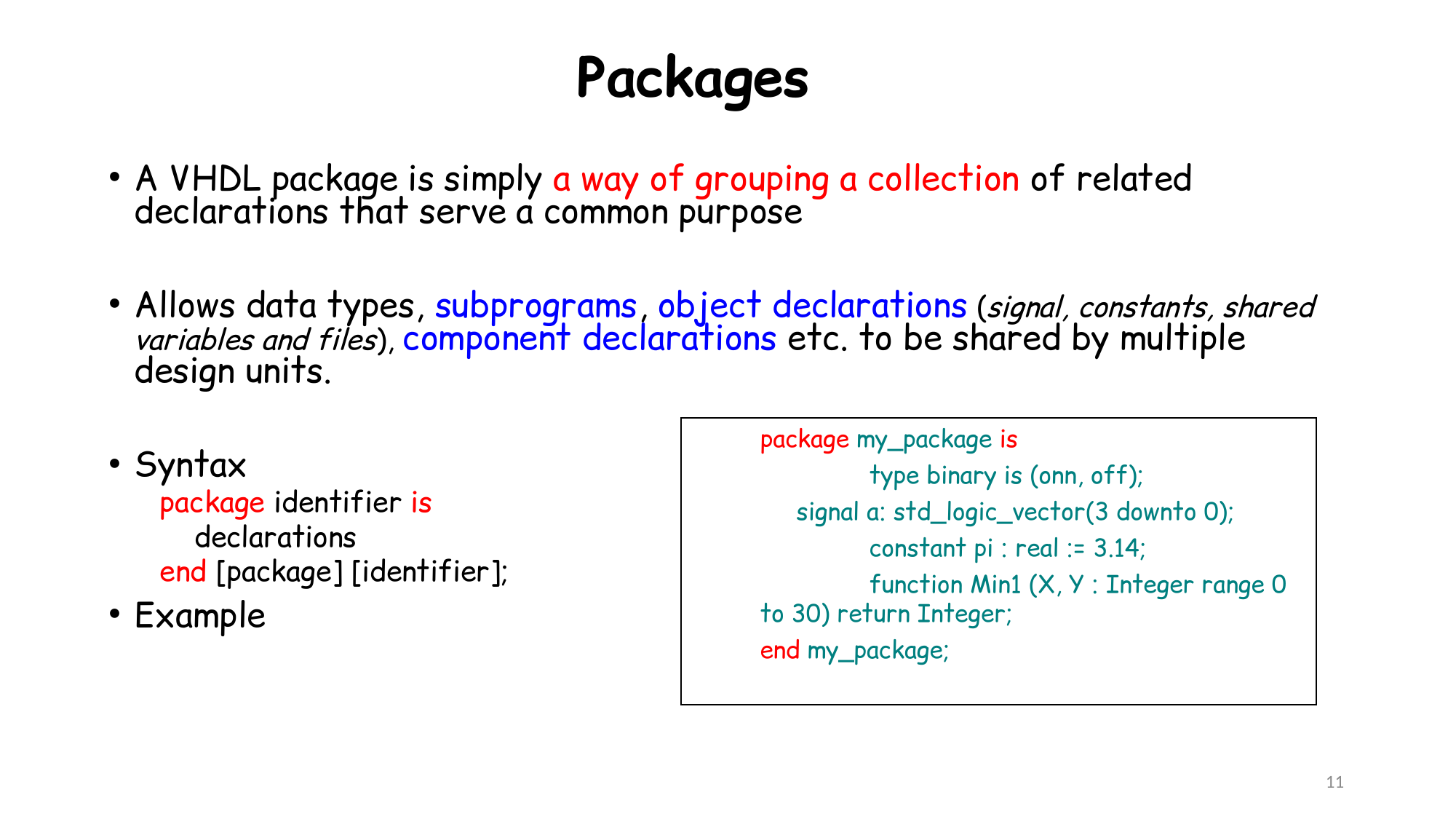

# Packages
A VHDL package is simply a way of grouping a collection of related declarations that serve a common purpose

Allows data types, subprograms, object declarations (signal, constants, shared variables and files), component declarations etc. to be shared by multiple design units.

Syntax
package identifier is
    declarations
end [package] [identifier];
Example

package my_package is
	type binary is (onn, off);
     signal a: std_logic_vector(3 downto 0);
	constant pi : real := 3.14;
	function Min1 (X, Y : Integer range 0 to 30) return Integer;
end my_package;

11